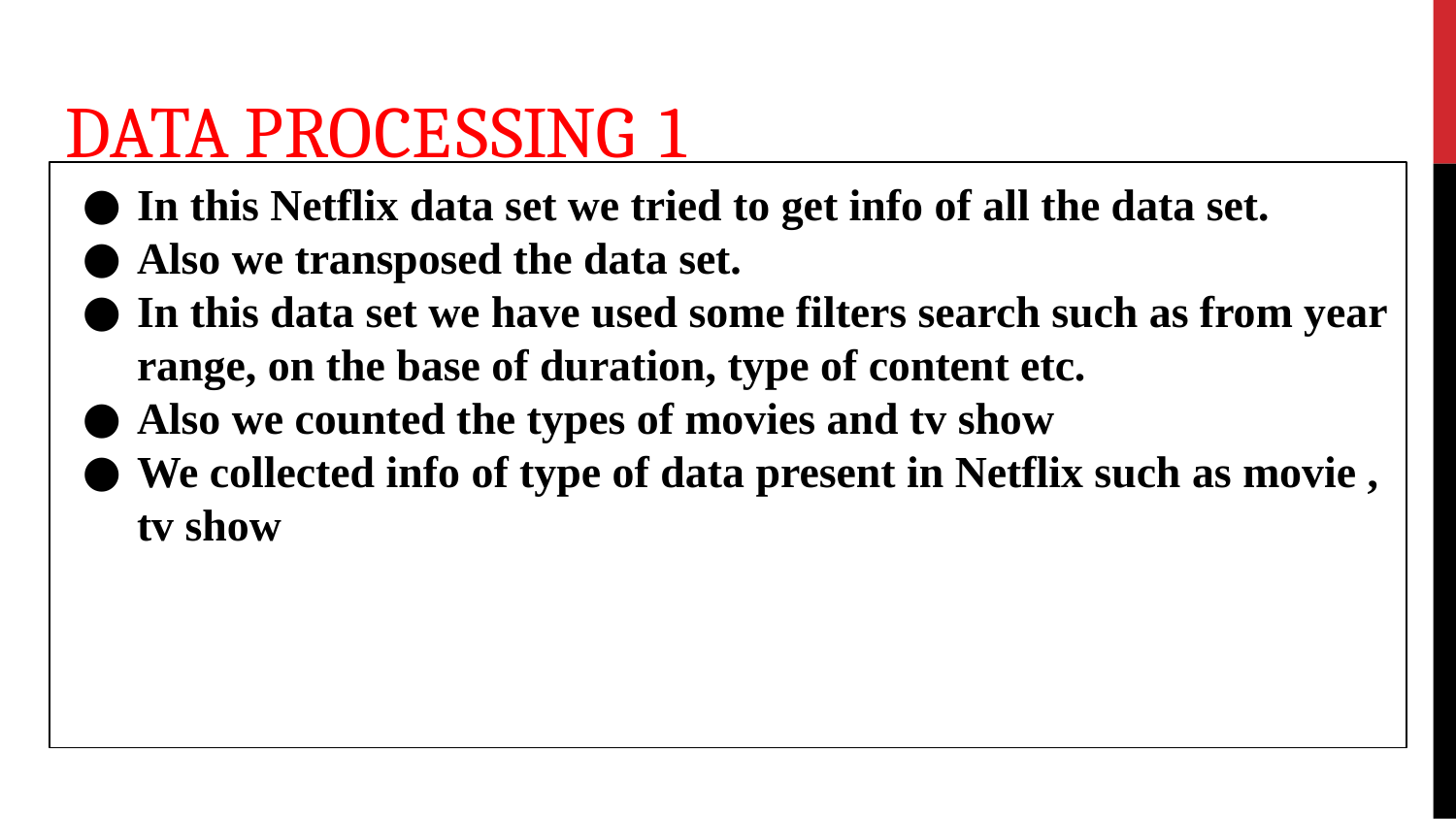

# Data Processing 1
In this Netflix data set we tried to get info of all the data set.
Also we transposed the data set.
In this data set we have used some filters search such as from year range, on the base of duration, type of content etc.
Also we counted the types of movies and tv show
We collected info of type of data present in Netflix such as movie , tv show